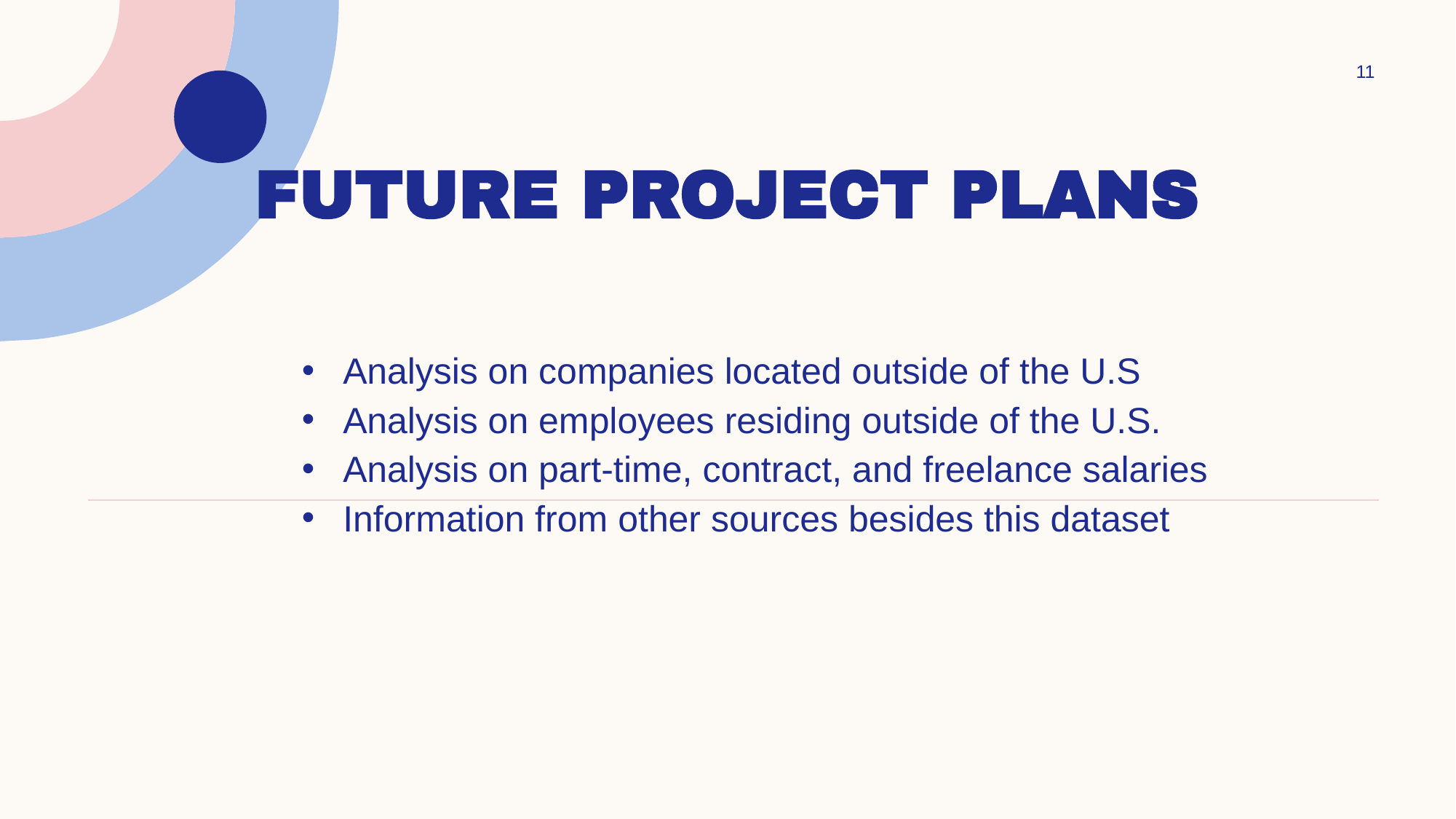

11
# Future project plans
Analysis on companies located outside of the U.S
Analysis on employees residing outside of the U.S.
Analysis on part-time, contract, and freelance salaries
Information from other sources besides this dataset